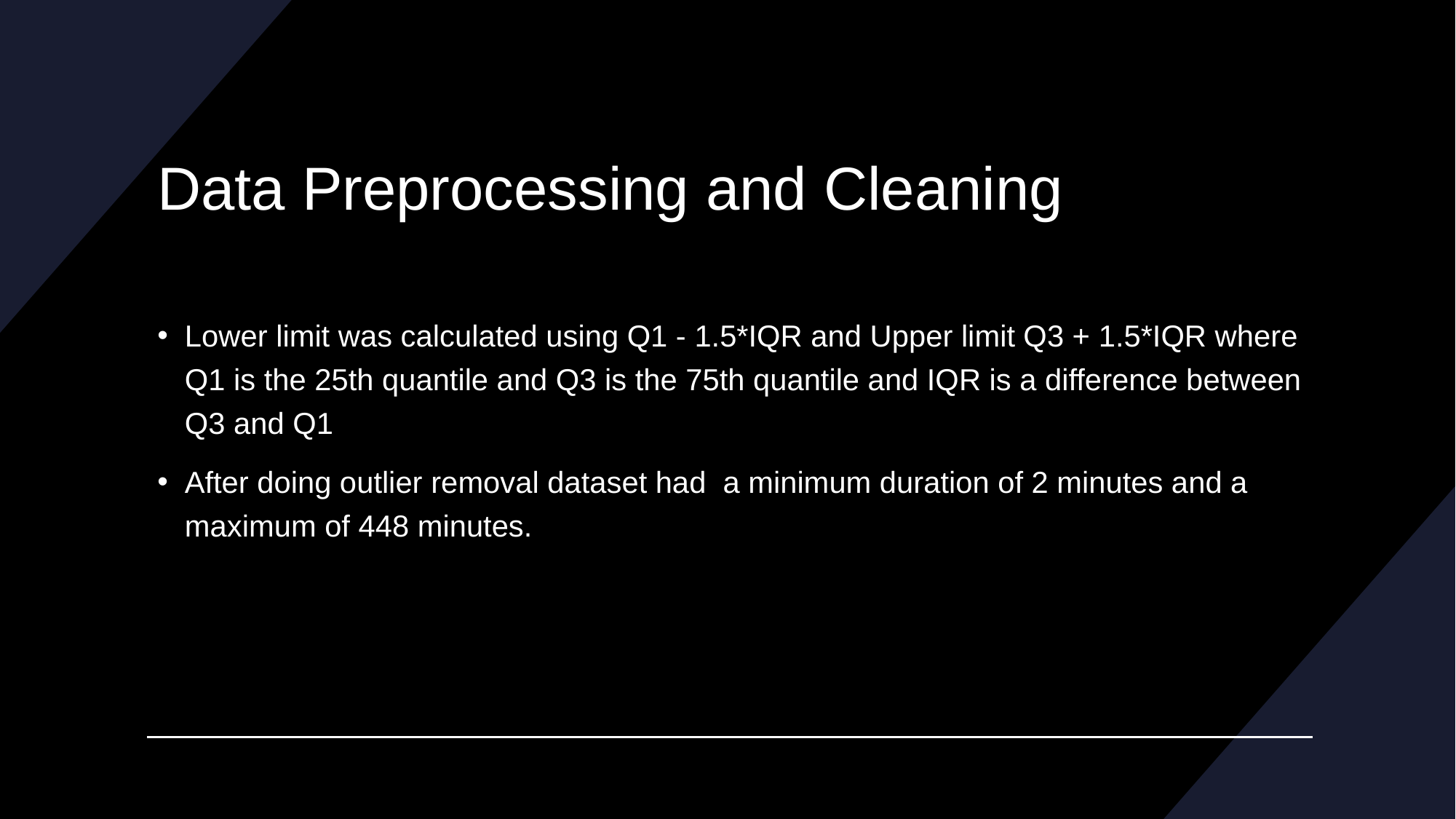

# Data Preprocessing and Cleaning
Lower limit was calculated using Q1 - 1.5*IQR and Upper limit Q3 + 1.5*IQR where Q1 is the 25th quantile and Q3 is the 75th quantile and IQR is a difference between Q3 and Q1
After doing outlier removal dataset had  a minimum duration of 2 minutes and a maximum of 448 minutes.